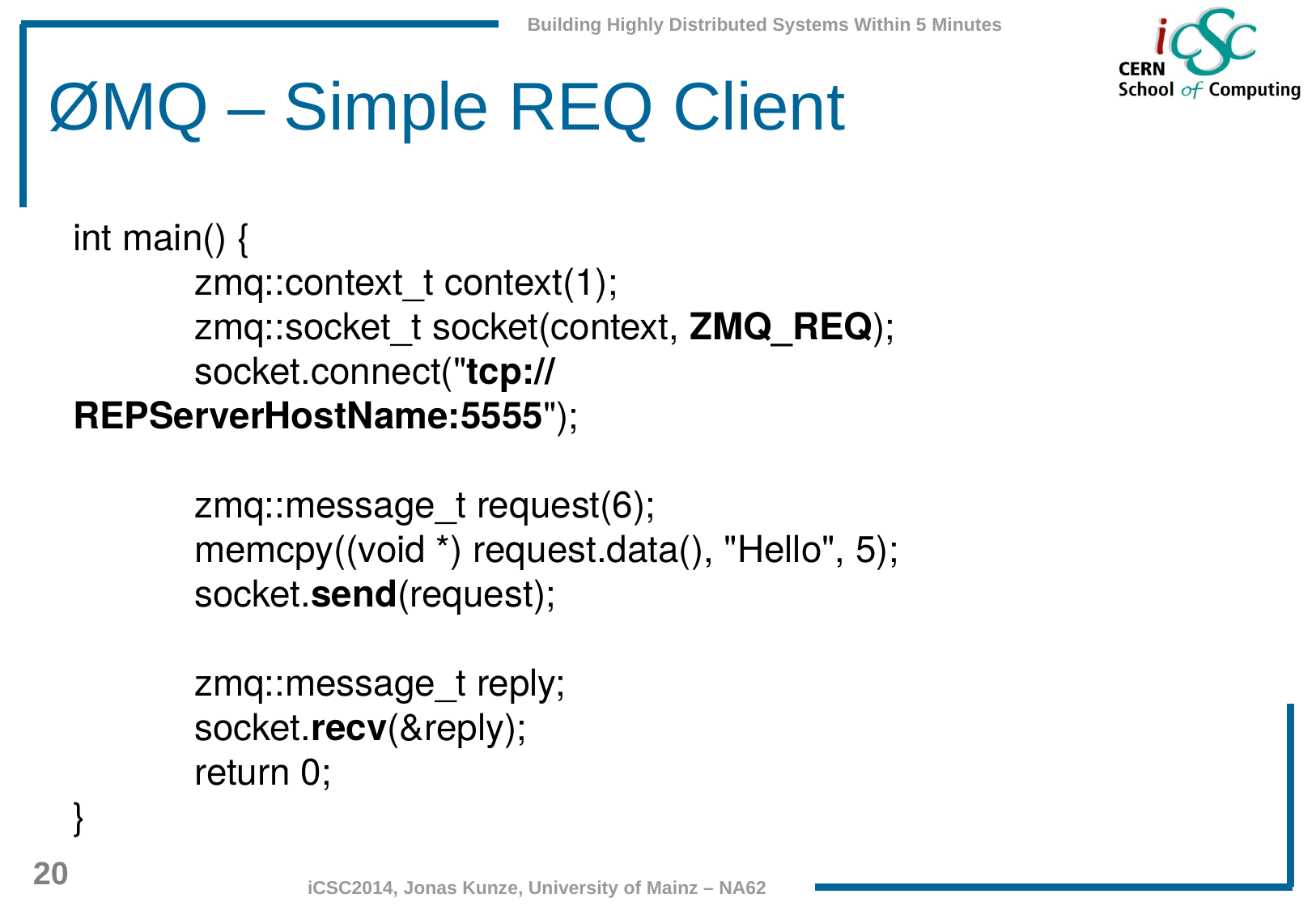

# ØMQ – Simple REQ Client
int main() {
	zmq::context_t context(1);
	zmq::socket_t socket(context, ZMQ_REQ);
	socket.connect("tcp://REPServerHostName:5555");

	zmq::message_t request(6);
	memcpy((void *) request.data(), "Hello", 5);
	socket.send(request);

	zmq::message_t reply;
	socket.recv(&reply);
	return 0;
}